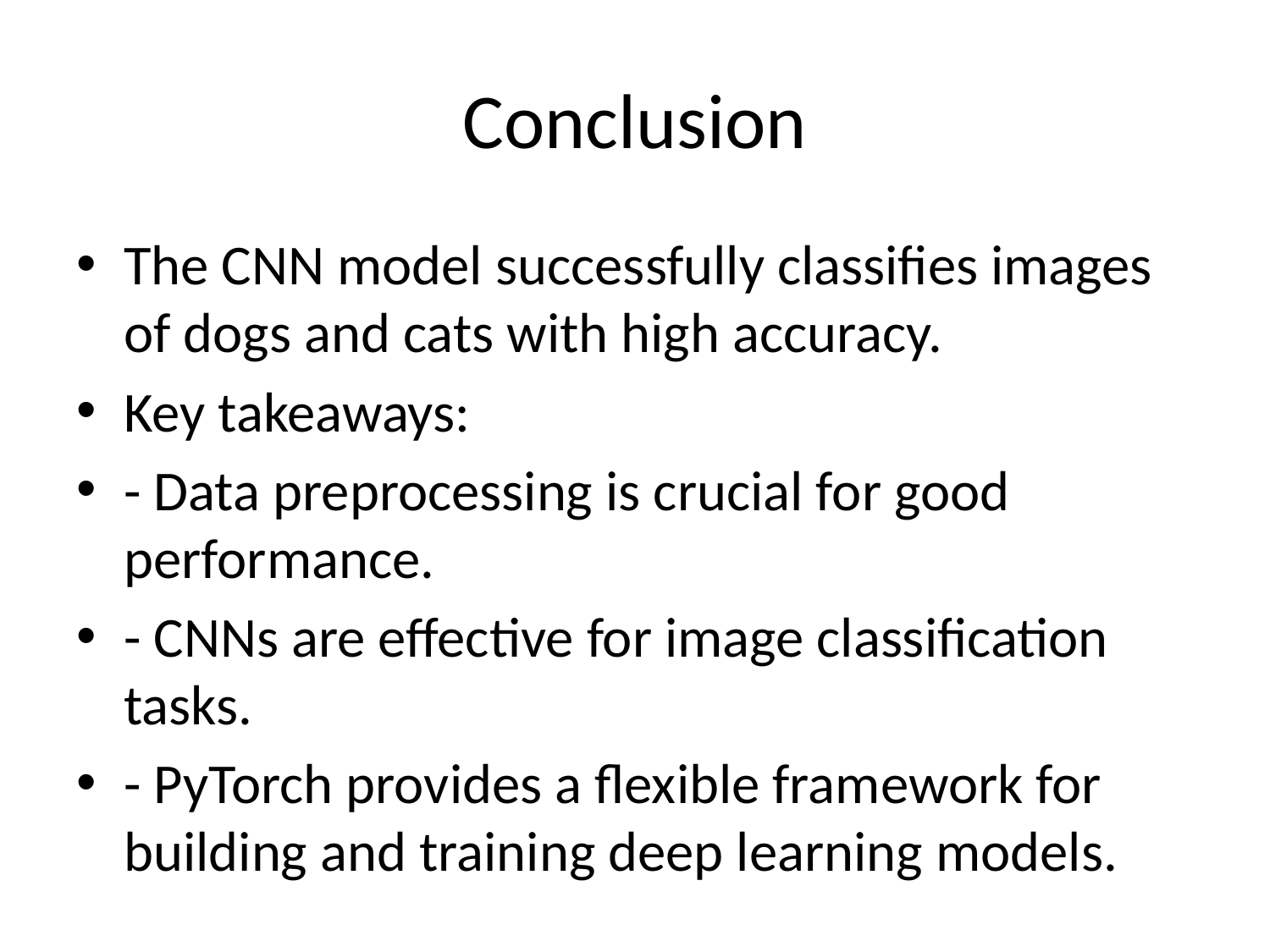

# Conclusion
The CNN model successfully classifies images of dogs and cats with high accuracy.
Key takeaways:
- Data preprocessing is crucial for good performance.
- CNNs are effective for image classification tasks.
- PyTorch provides a flexible framework for building and training deep learning models.